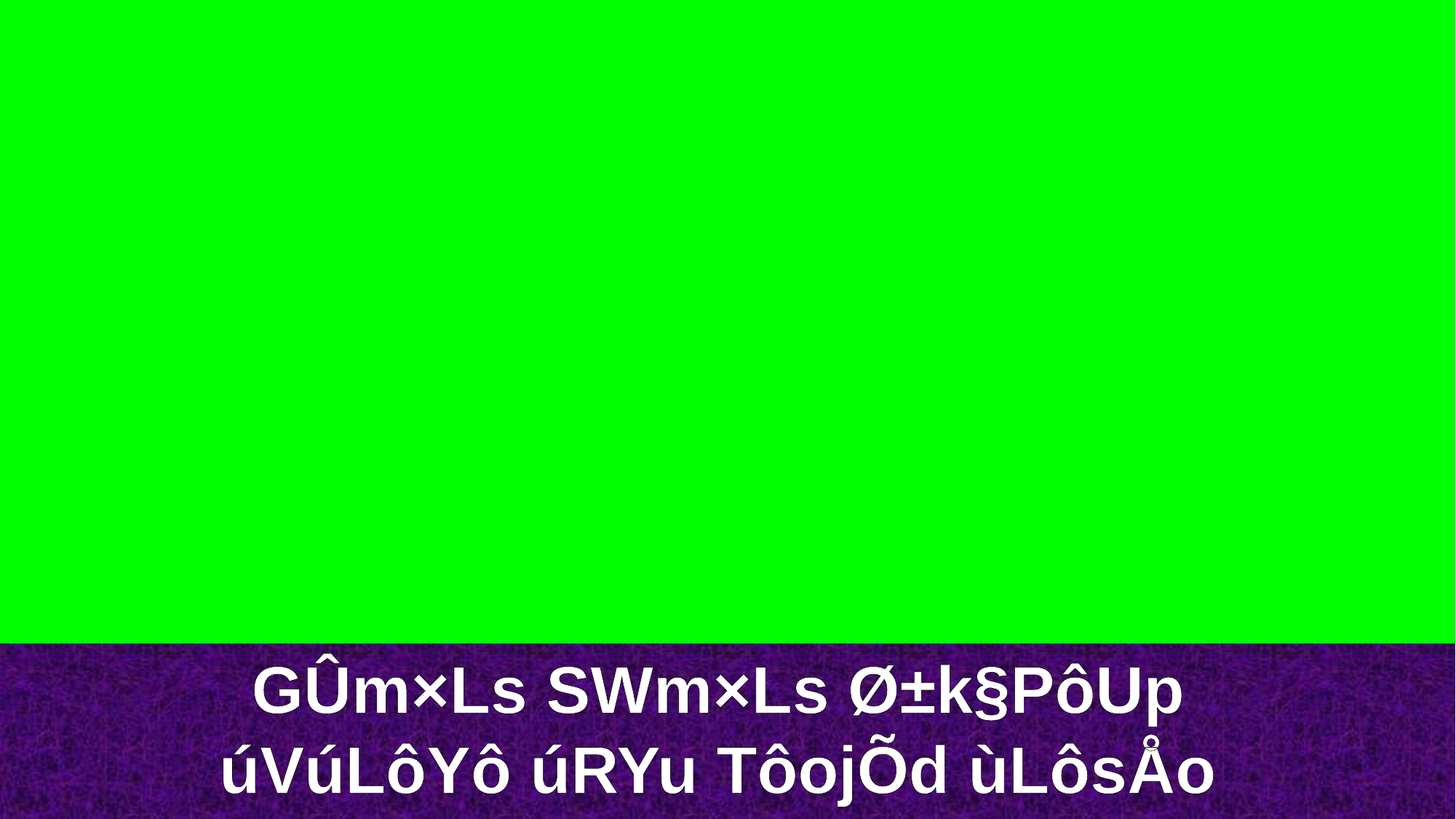

GÛm×Ls SWm×Ls Ø±k§PôUp
úVúLôYô úRYu TôojÕd ùLôsÅo